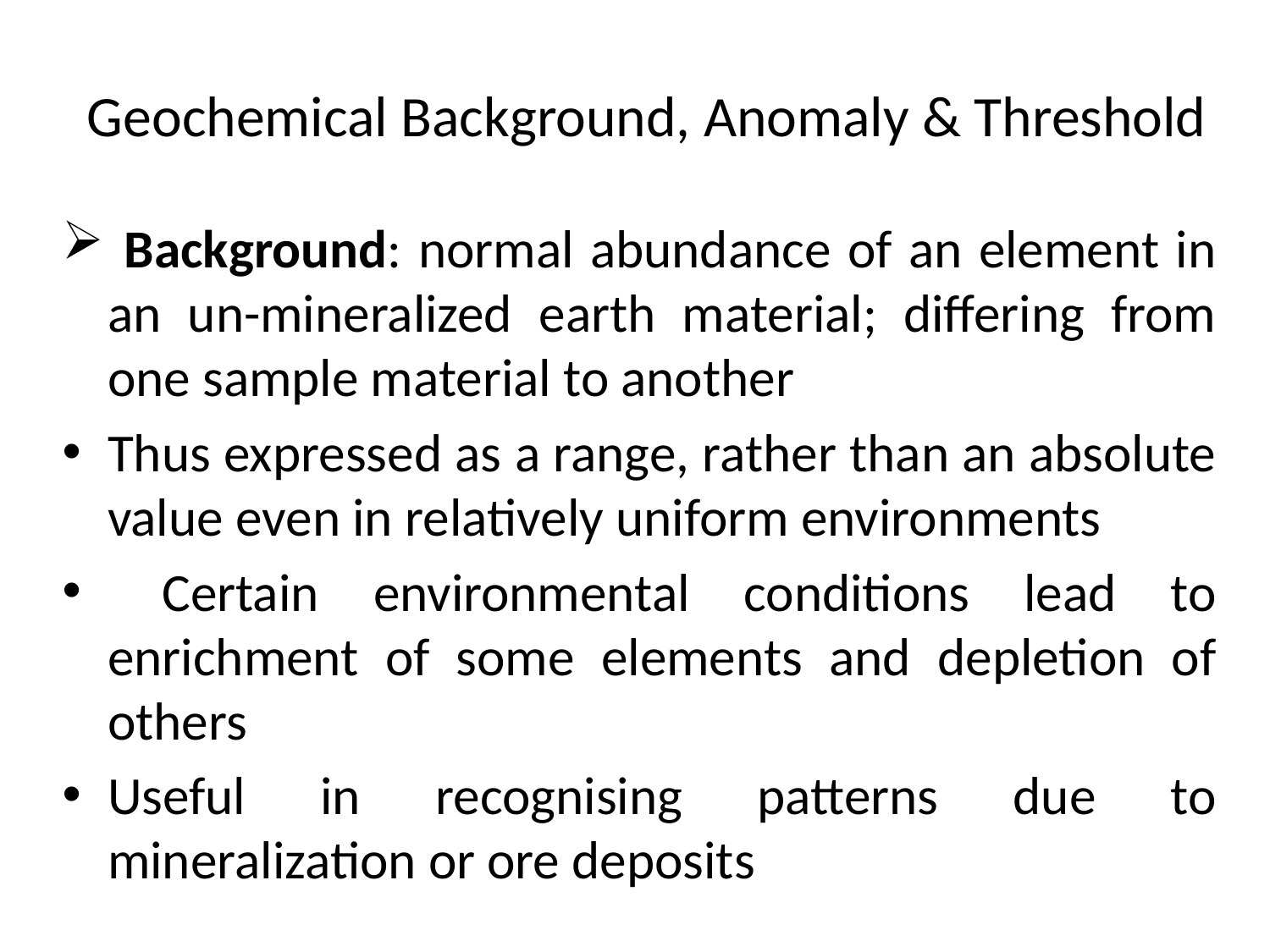

# Geochemical Background, Anomaly & Threshold
 Background: normal abundance of an element in an un-mineralized earth material; differing from one sample material to another
Thus expressed as a range, rather than an absolute value even in relatively uniform environments
 Certain environmental conditions lead to enrichment of some elements and depletion of others
Useful in recognising patterns due to mineralization or ore deposits